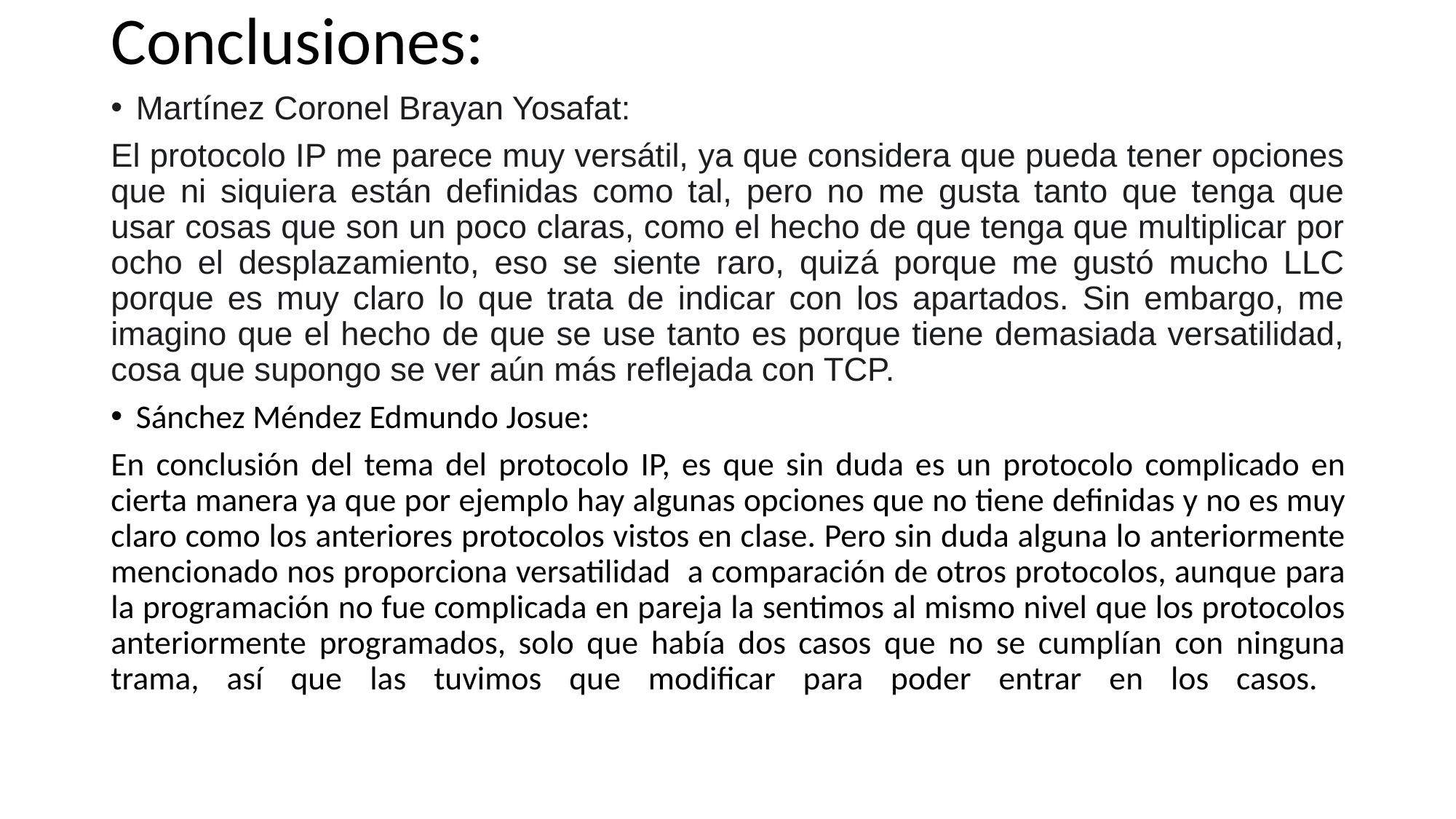

# Conclusiones:
Martínez Coronel Brayan Yosafat:
El protocolo IP me parece muy versátil, ya que considera que pueda tener opciones que ni siquiera están definidas como tal, pero no me gusta tanto que tenga que usar cosas que son un poco claras, como el hecho de que tenga que multiplicar por ocho el desplazamiento, eso se siente raro, quizá porque me gustó mucho LLC porque es muy claro lo que trata de indicar con los apartados. Sin embargo, me imagino que el hecho de que se use tanto es porque tiene demasiada versatilidad, cosa que supongo se ver aún más reflejada con TCP.
Sánchez Méndez Edmundo Josue:
En conclusión del tema del protocolo IP, es que sin duda es un protocolo complicado en cierta manera ya que por ejemplo hay algunas opciones que no tiene definidas y no es muy claro como los anteriores protocolos vistos en clase. Pero sin duda alguna lo anteriormente mencionado nos proporciona versatilidad  a comparación de otros protocolos, aunque para la programación no fue complicada en pareja la sentimos al mismo nivel que los protocolos anteriormente programados, solo que había dos casos que no se cumplían con ninguna trama, así que las tuvimos que modificar para poder entrar en los casos.